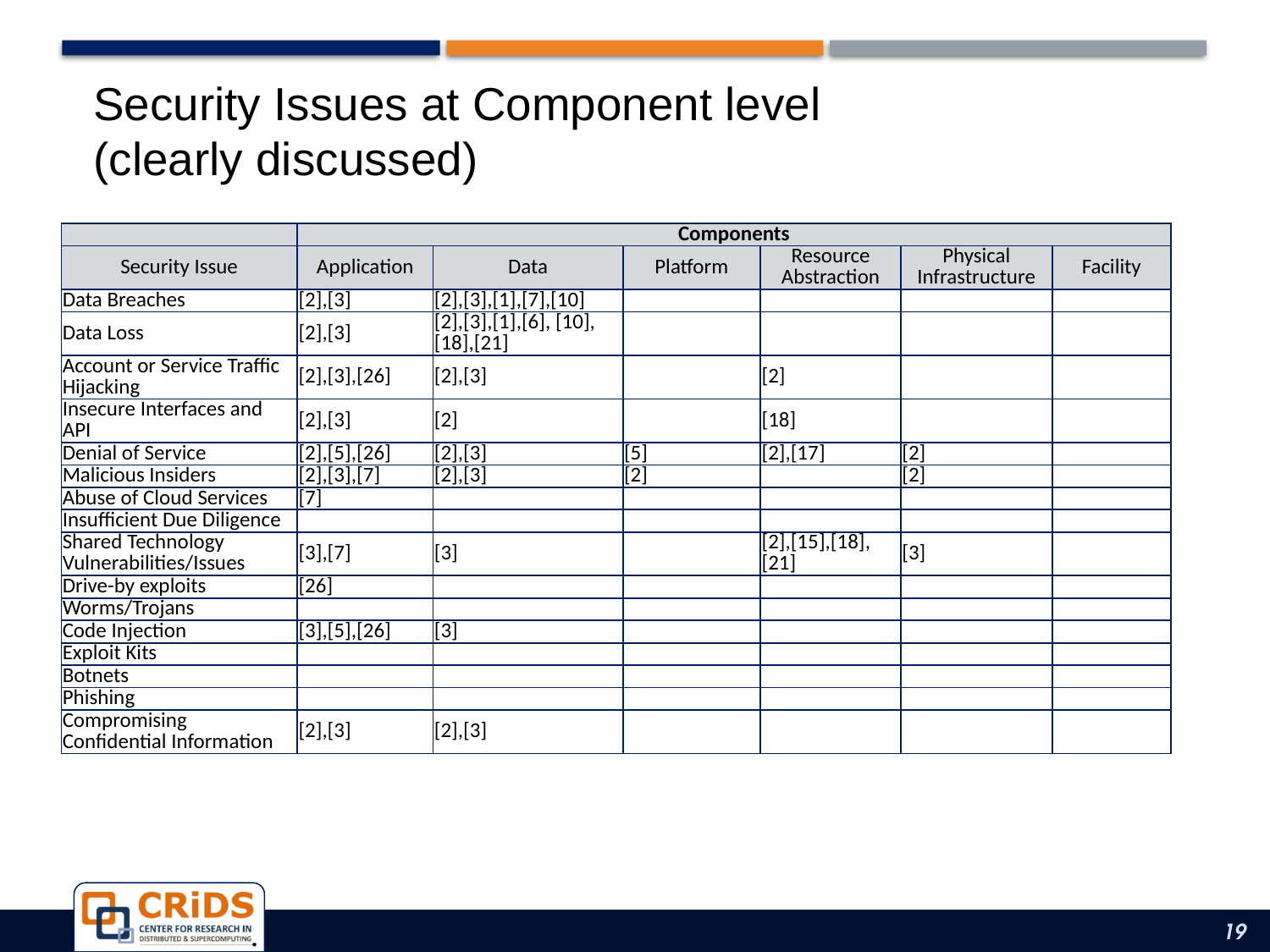

# Security Issues at Component level (clearly discussed)
|  | Components |  |  |  |  |  |
| --- | --- | --- | --- | --- | --- | --- |
| Security Issue | Application | Data | Platform | Resource Abstraction | Physical Infrastructure | Facility |
| Data Breaches | [2],[3] | [2],[3],[1],[7],[10] |  |  |  |  |
| Data Loss | [2],[3] | [2],[3],[1],[6], [10],[18],[21] |  |  |  |  |
| Account or Service Traffic Hijacking | [2],[3],[26] | [2],[3] |  | [2] |  |  |
| Insecure Interfaces and API | [2],[3] | [2] |  | [18] |  |  |
| Denial of Service | [2],[5],[26] | [2],[3] | [5] | [2],[17] | [2] |  |
| Malicious Insiders | [2],[3],[7] | [2],[3] | [2] |  | [2] |  |
| Abuse of Cloud Services | [7] |  |  |  |  |  |
| Insufficient Due Diligence |  |  |  |  |  |  |
| Shared Technology Vulnerabilities/Issues | [3],[7] | [3] |  | [2],[15],[18],[21] | [3] |  |
| Drive-by exploits | [26] |  |  |  |  |  |
| Worms/Trojans |  |  |  |  |  |  |
| Code Injection | [3],[5],[26] | [3] |  |  |  |  |
| Exploit Kits |  |  |  |  |  |  |
| Botnets |  |  |  |  |  |  |
| Phishing |  |  |  |  |  |  |
| Compromising Confidential Information | [2],[3] | [2],[3] |  |  |  |  |